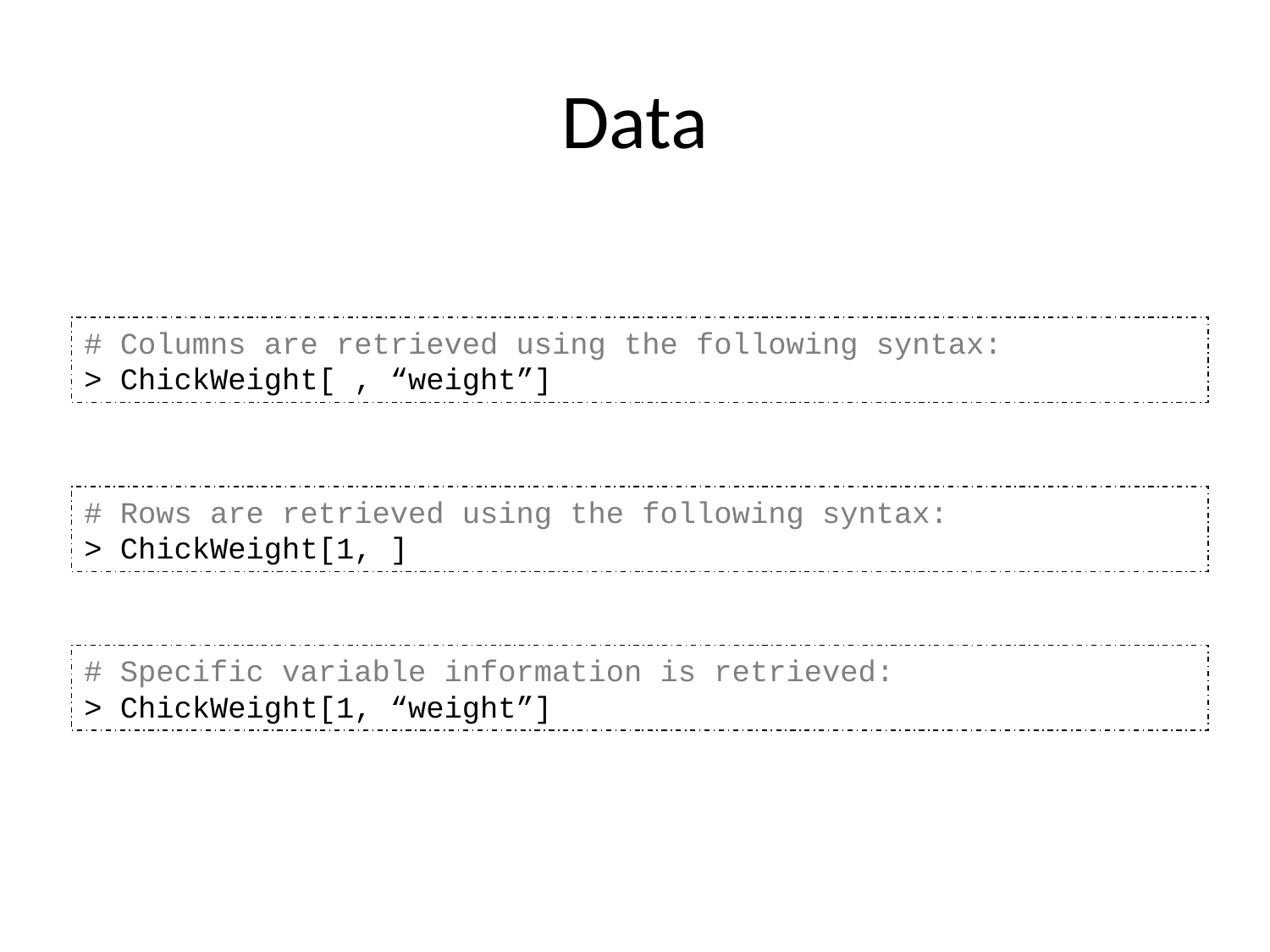

# Data
# Columns are retrieved using the following syntax:
> ChickWeight[ , “weight”]
# Rows are retrieved using the following syntax:
> ChickWeight[1, ]
# Specific variable information is retrieved:
> ChickWeight[1, “weight”]